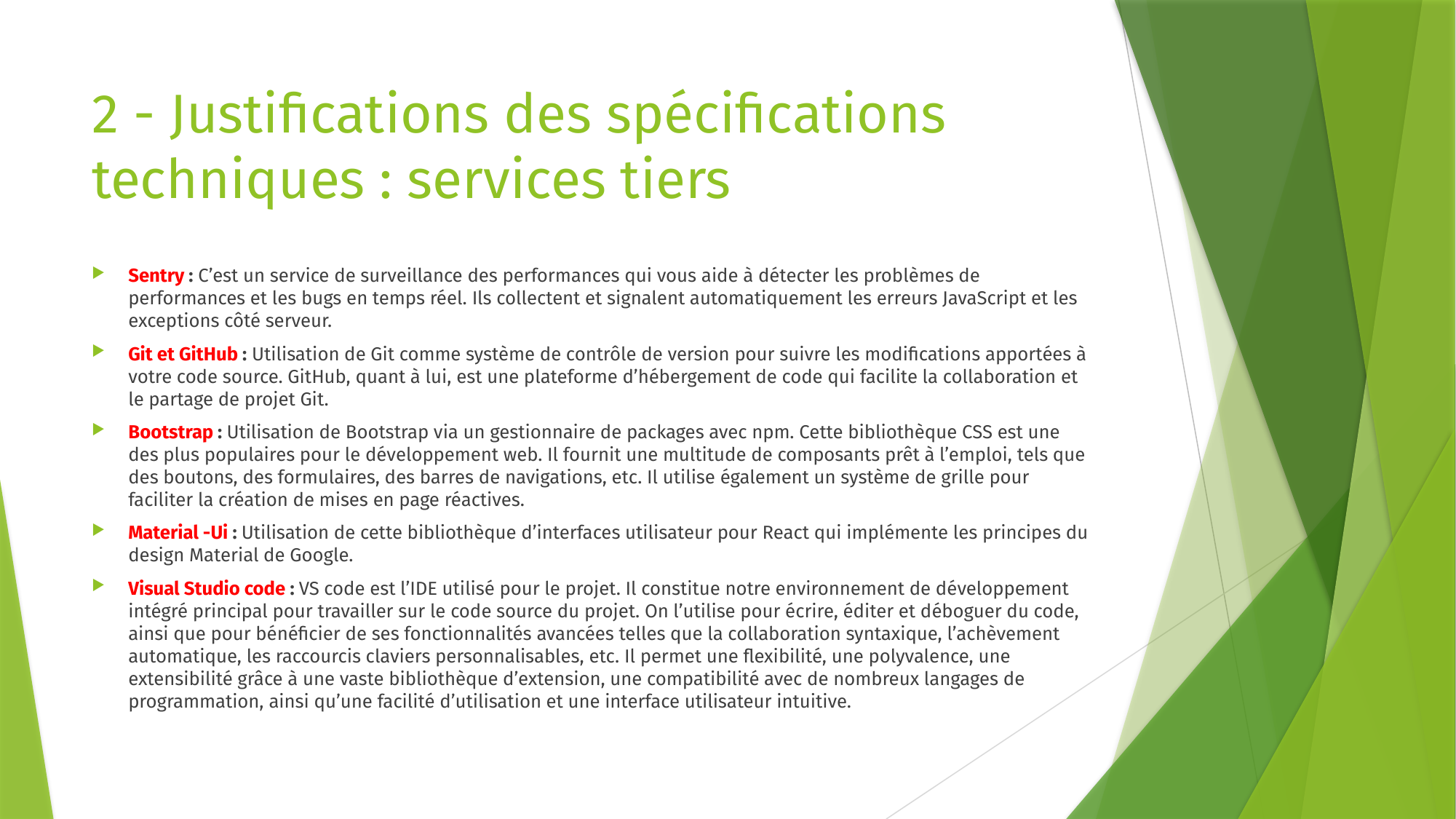

# 2 - Justifications des spécifications techniques : services tiers
Sentry : C’est un service de surveillance des performances qui vous aide à détecter les problèmes de performances et les bugs en temps réel. Ils collectent et signalent automatiquement les erreurs JavaScript et les exceptions côté serveur.
Git et GitHub : Utilisation de Git comme système de contrôle de version pour suivre les modifications apportées à votre code source. GitHub, quant à lui, est une plateforme d’hébergement de code qui facilite la collaboration et le partage de projet Git.
Bootstrap : Utilisation de Bootstrap via un gestionnaire de packages avec npm. Cette bibliothèque CSS est une des plus populaires pour le développement web. Il fournit une multitude de composants prêt à l’emploi, tels que des boutons, des formulaires, des barres de navigations, etc. Il utilise également un système de grille pour faciliter la création de mises en page réactives.
Material -Ui : Utilisation de cette bibliothèque d’interfaces utilisateur pour React qui implémente les principes du design Material de Google.
Visual Studio code : VS code est l’IDE utilisé pour le projet. Il constitue notre environnement de développement intégré principal pour travailler sur le code source du projet. On l’utilise pour écrire, éditer et déboguer du code, ainsi que pour bénéficier de ses fonctionnalités avancées telles que la collaboration syntaxique, l’achèvement automatique, les raccourcis claviers personnalisables, etc. Il permet une flexibilité, une polyvalence, une extensibilité grâce à une vaste bibliothèque d’extension, une compatibilité avec de nombreux langages de programmation, ainsi qu’une facilité d’utilisation et une interface utilisateur intuitive.